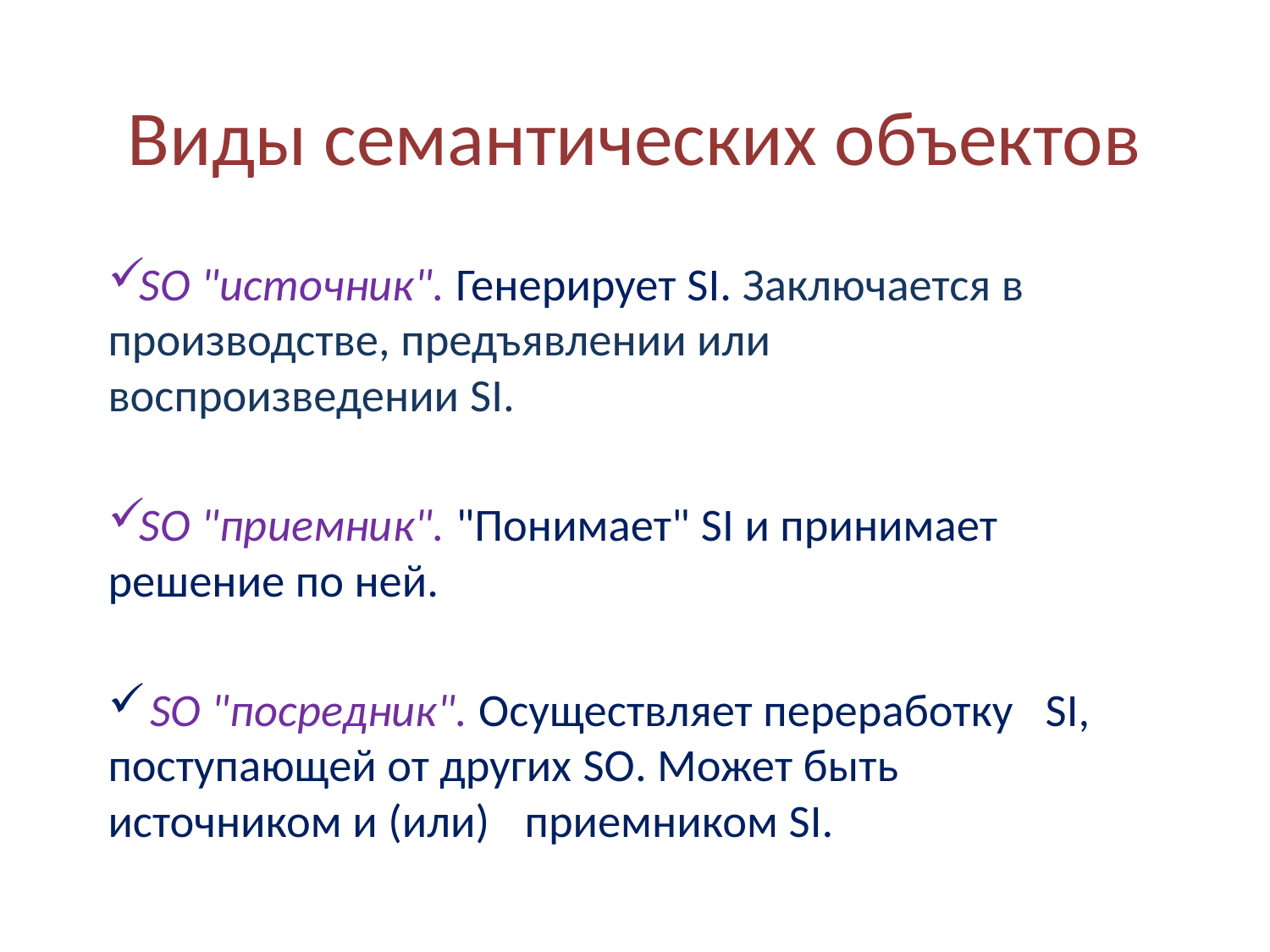

# Виды семантических объектов
SO "источник". Генерирует SI. Заключается в производстве, предъявлении или воспроизведении SI.

SO "приемник". "Понимает" SI и принимает 			решение по ней.

 SO "посредник". Осуществляет переработку 	SI, поступающей от других SO. Может быть источником и (или)	приемником SI.